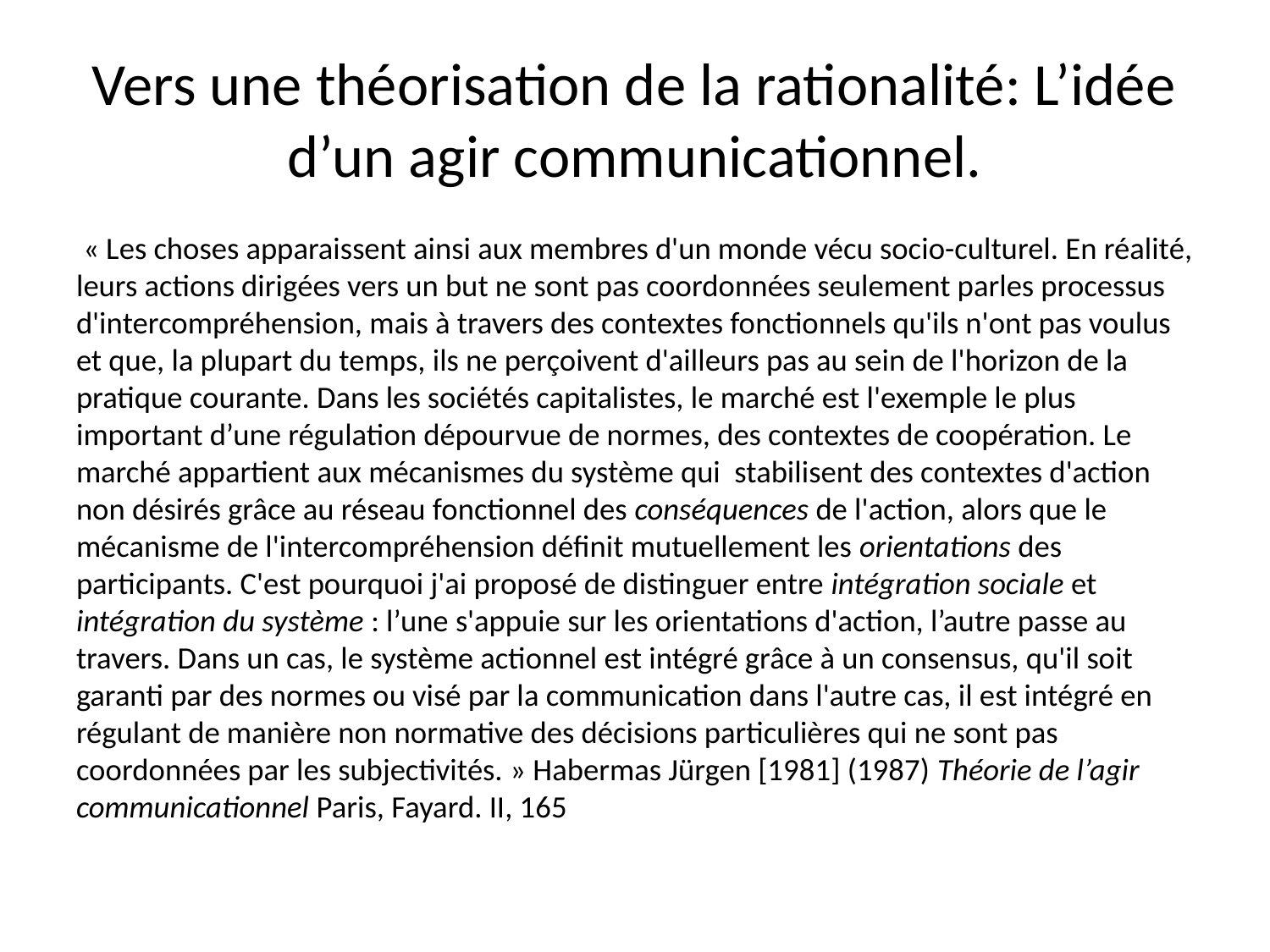

# Vers une théorisation de la rationalité: L’idée d’un agir communicationnel.
 « Les choses apparaissent ainsi aux membres d'un monde vécu socio-culturel. En réalité, leurs actions dirigées vers un but ne sont pas coordonnées seulement parles processus d'intercompréhension, mais à travers des contextes fonctionnels qu'ils n'ont pas voulus et que, la plupart du temps, ils ne perçoivent d'ailleurs pas au sein de l'horizon de la pratique courante. Dans les sociétés capitalistes, le marché est l'exemple le plus important d’une régulation dépourvue de normes, des contextes de coopération. Le marché appartient aux mécanismes du système qui  stabilisent des contextes d'action non désirés grâce au réseau fonctionnel des conséquences de l'action, alors que le mécanisme de l'intercompréhension définit mutuellement les orientations des participants. C'est pourquoi j'ai proposé de distinguer entre intégration sociale et intégration du système : l’une s'appuie sur les orientations d'action, l’autre passe au travers. Dans un cas, le système actionnel est intégré grâce à un consensus, qu'il soit garanti par des normes ou visé par la communication dans l'autre cas, il est intégré en régulant de manière non normative des décisions particulières qui ne sont pas coordonnées par les subjectivités. » Habermas Jürgen [1981] (1987) Théorie de l’agir communicationnel Paris, Fayard. II, 165